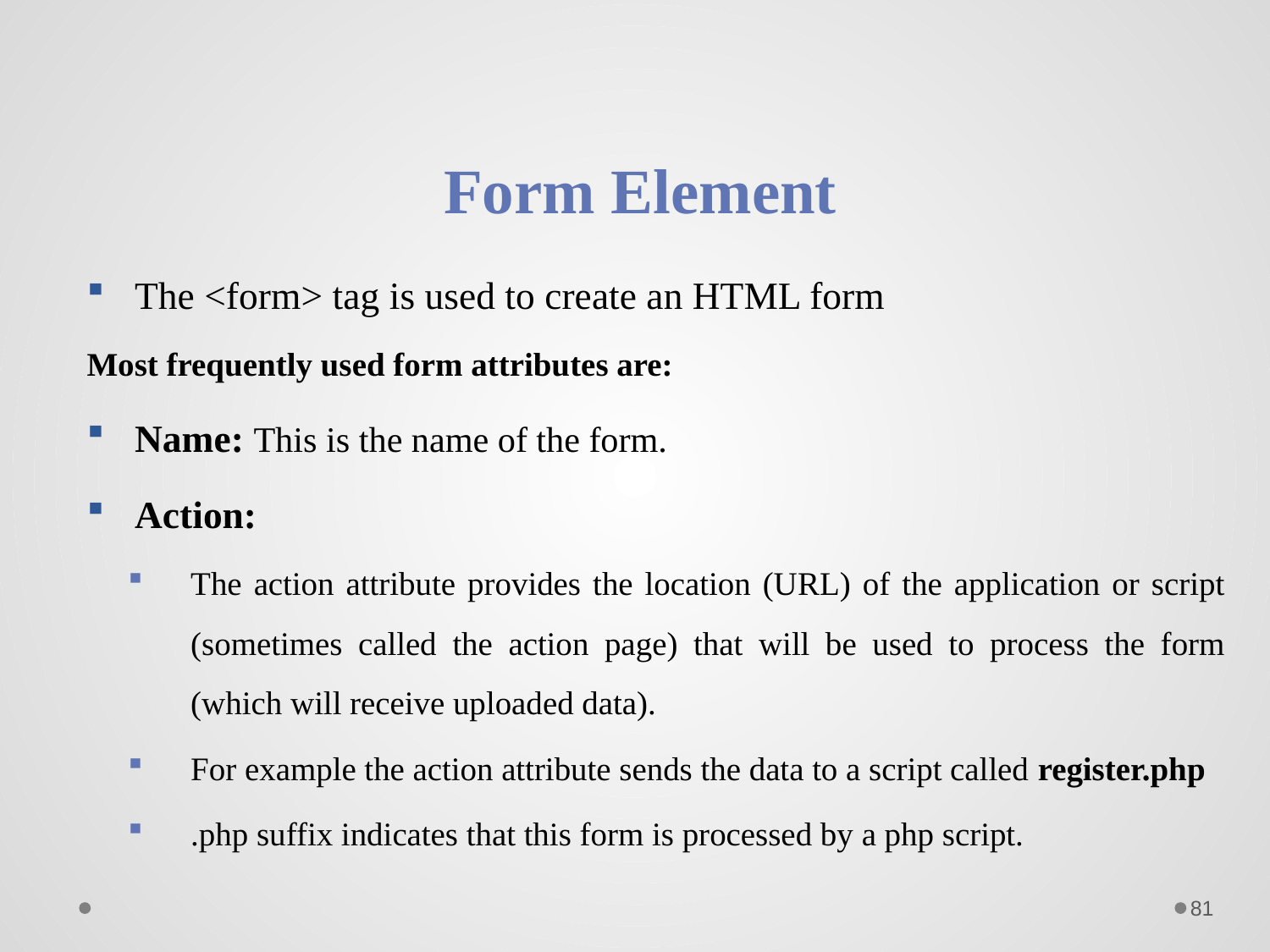

# Form Element
The <form> tag is used to create an HTML form
Most frequently used form attributes are:
Name: This is the name of the form.
Action:
The action attribute provides the location (URL) of the application or script (sometimes called the action page) that will be used to process the form (which will receive uploaded data).
For example the action attribute sends the data to a script called register.php
.php suffix indicates that this form is processed by a php script.

81